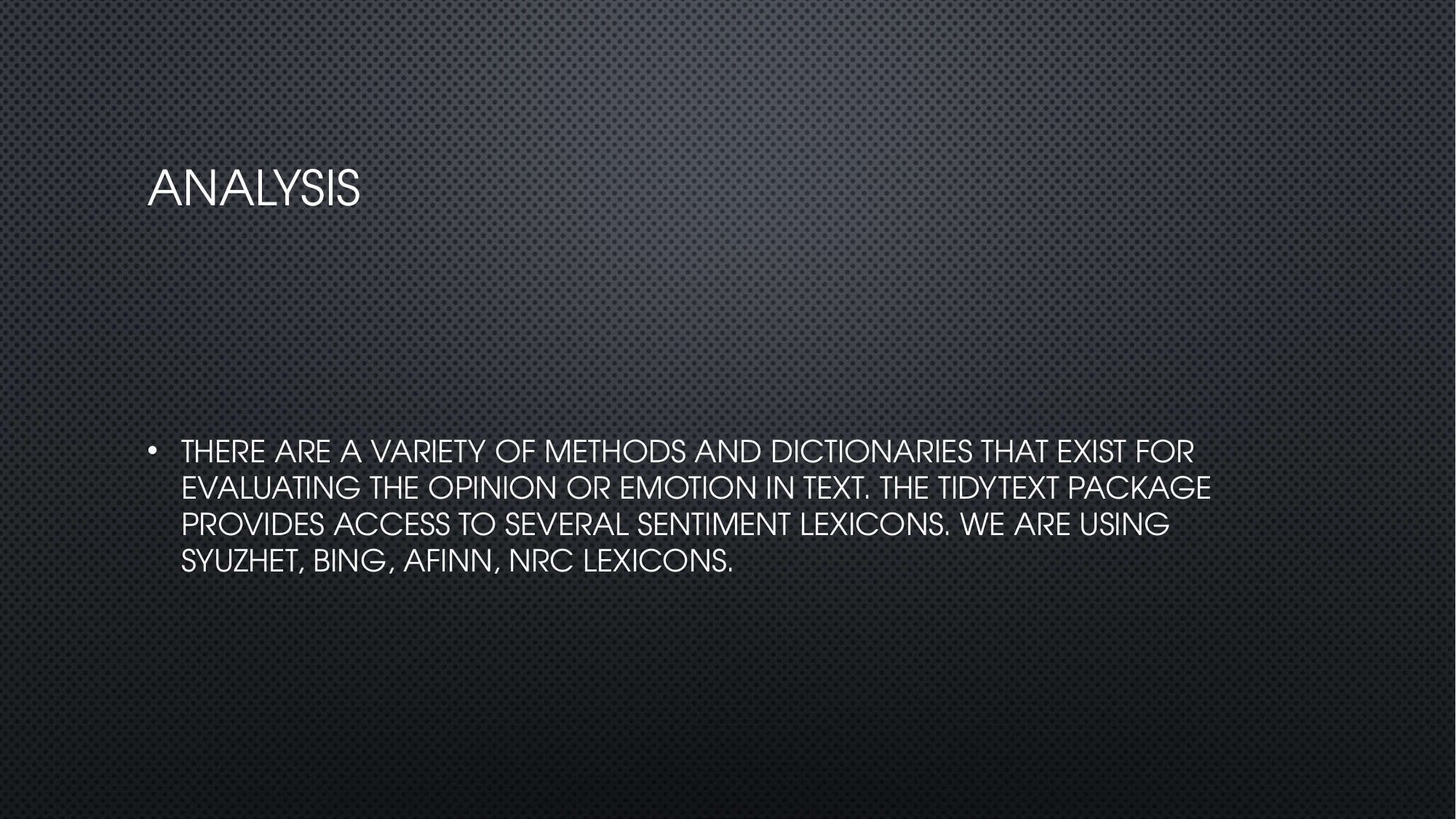

# analysis
there are a variety of methods and dictionaries that exist for evaluating the opinion or emotion in text. The tidytext package provides access to several sentiment lexicons. We are using syuzhet, bing, afinn, nrc lexicons.